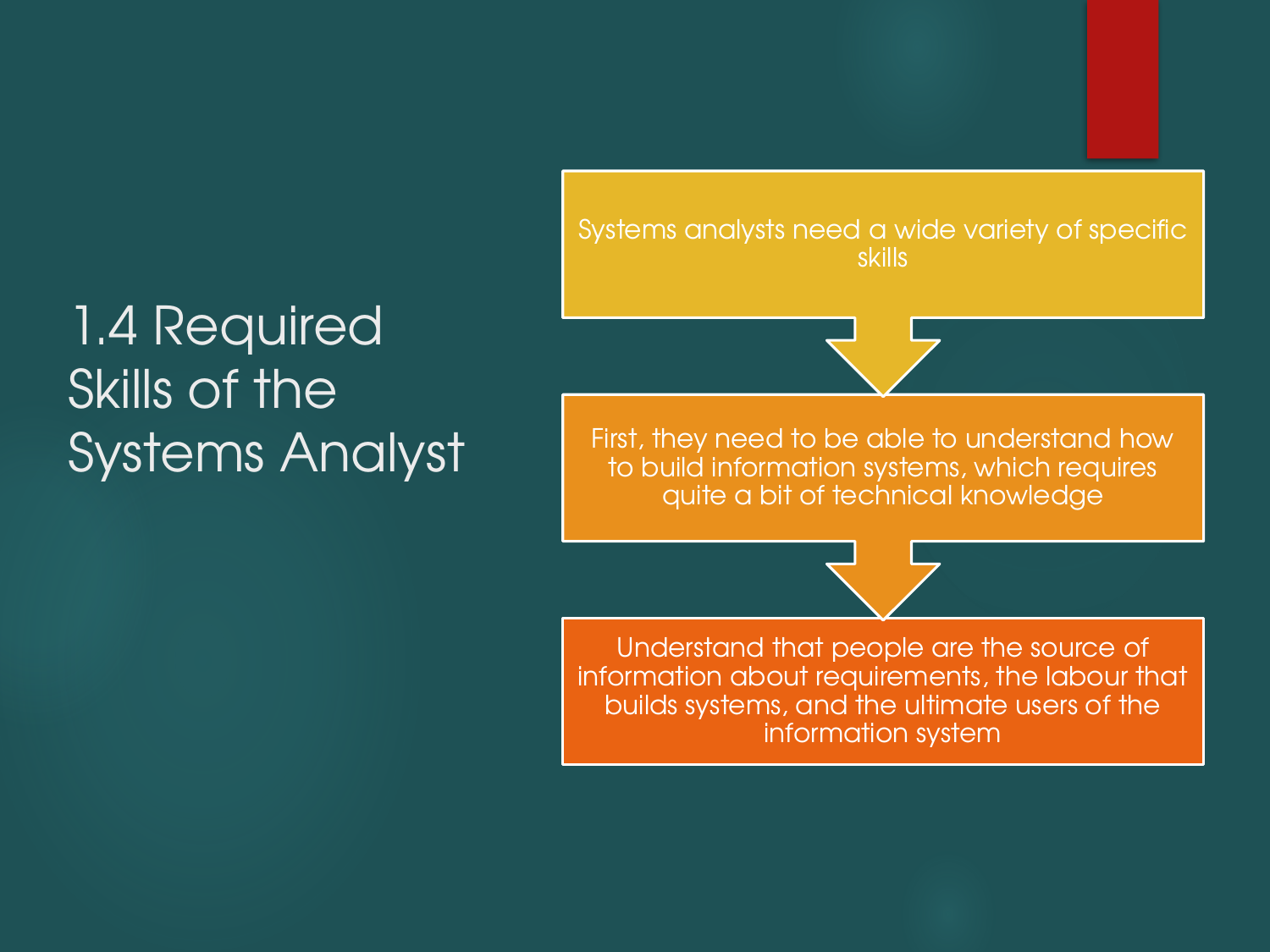

Understand that people are the source of information about requirements, the labour that builds systems, and the ultimate users of the information system
First, they need to be able to understand how to build information systems, which requires quite a bit of technical knowledge
Systems analysts need a wide variety of specific skills
# 1.4 Required Skills of the Systems Analyst